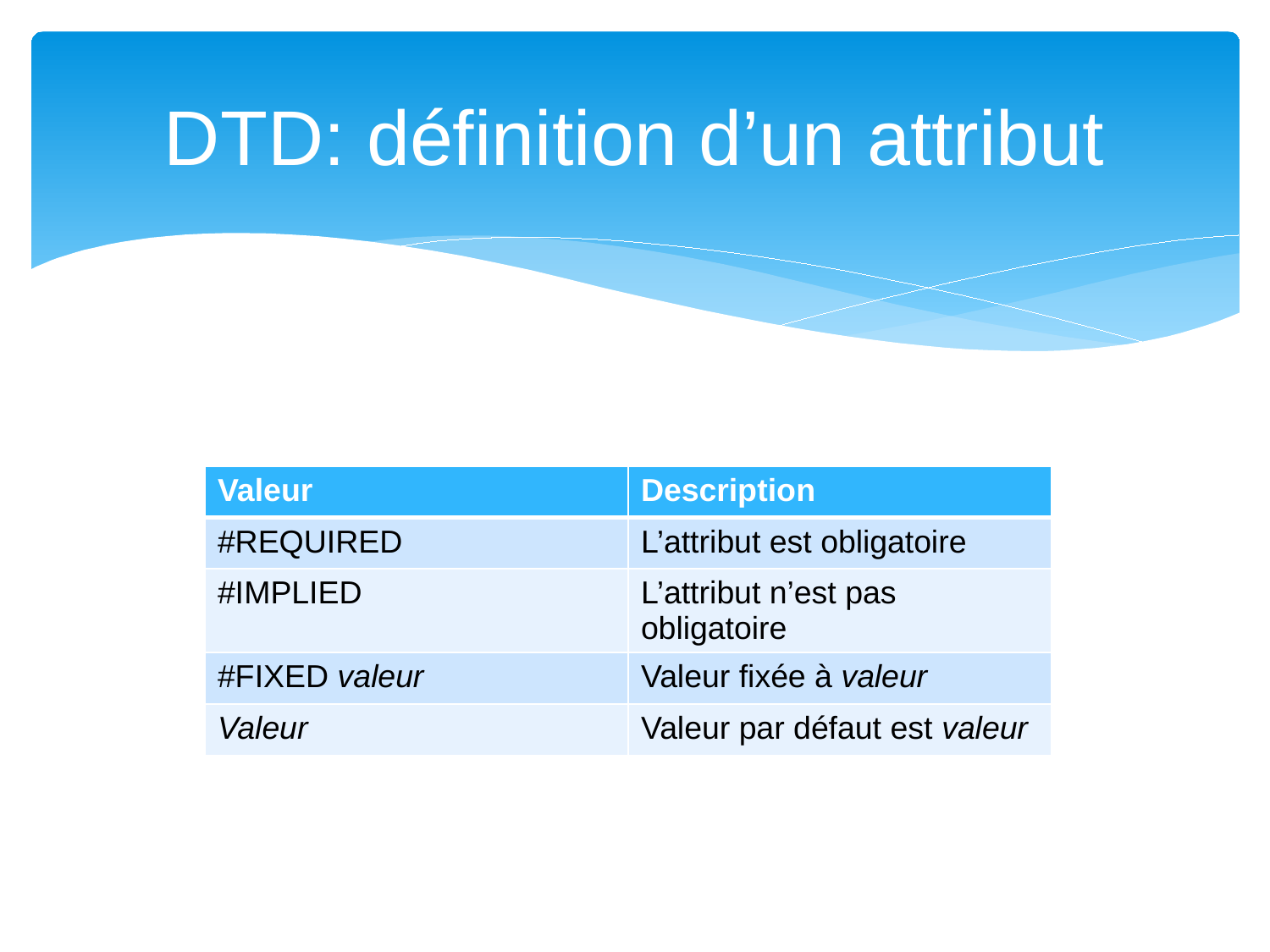

# DTD: définition d’un attribut

| Valeur | Description |
| --- | --- |
| #REQUIRED | L’attribut est obligatoire |
| #IMPLIED | L’attribut n’est pas obligatoire |
| #FIXED valeur | Valeur fixée à valeur |
| Valeur | Valeur par défaut est valeur |